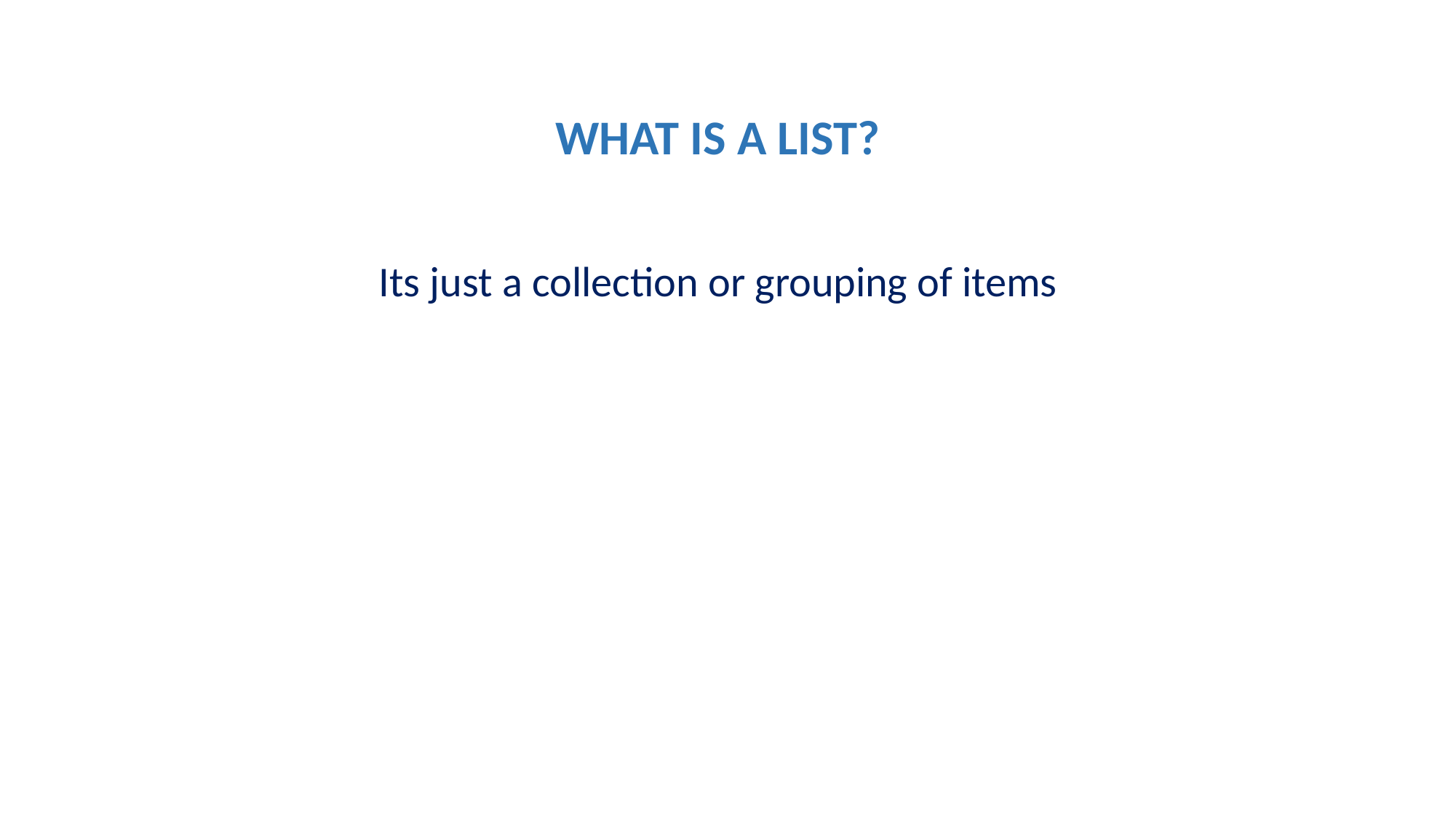

WHAT IS A LIST?
Its just a collection or grouping of items